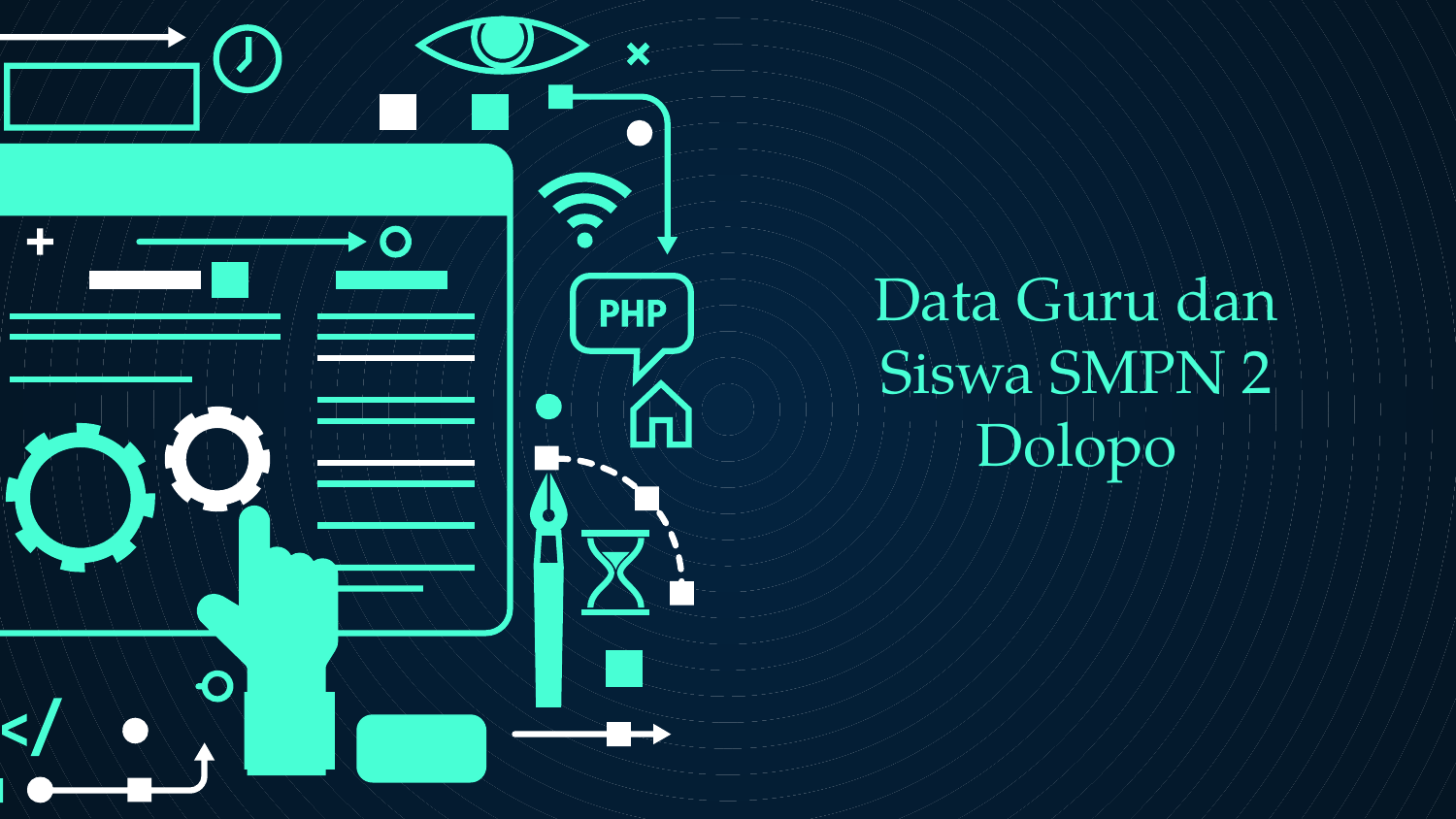

# Data Guru dan Siswa SMPN 2 Dolopo